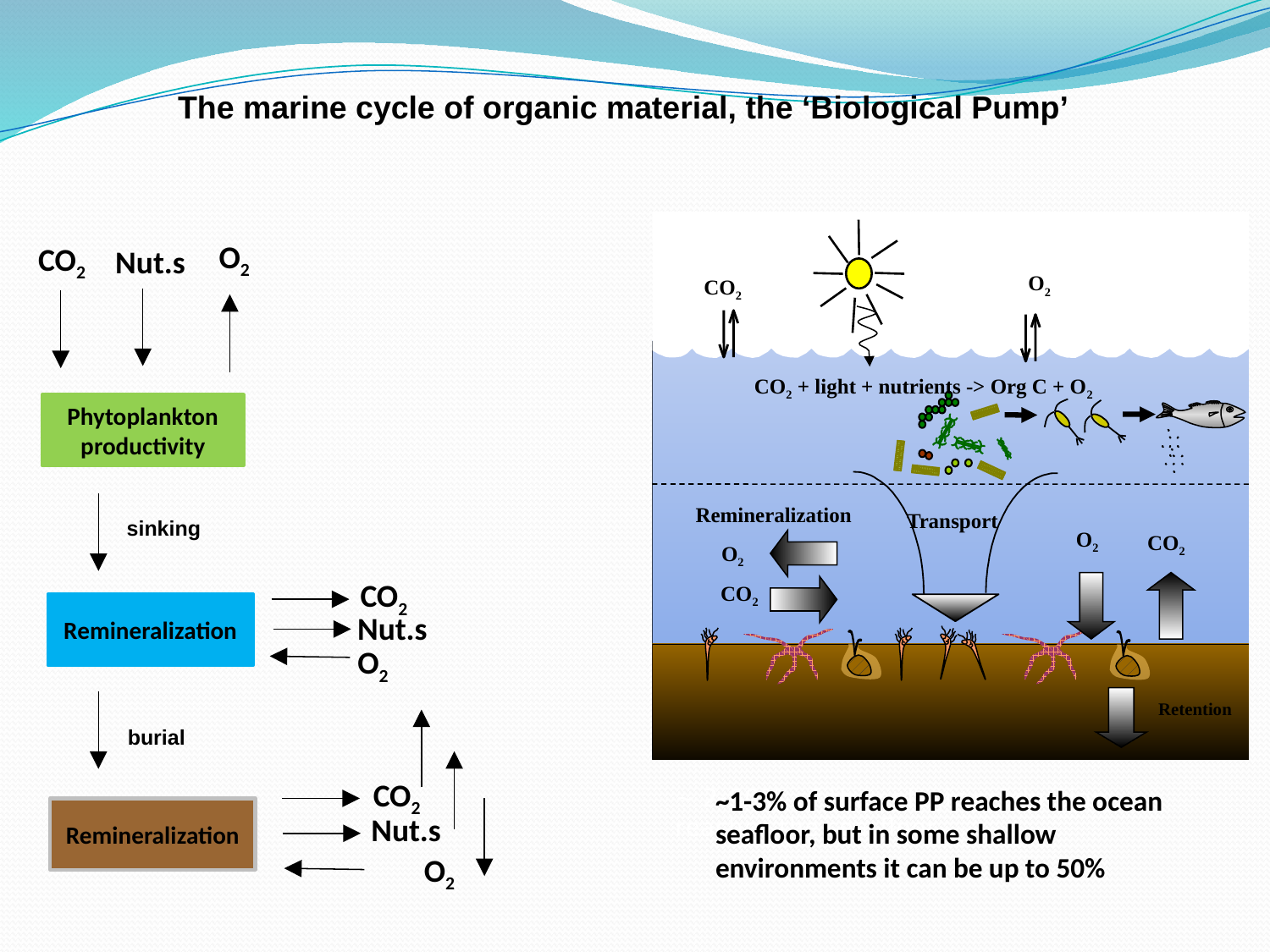

The marine cycle of organic material, the ‘Biological Pump’

O2
CO2

CO2 + light + nutrients -> Org C + O2

Remineralization
Transport
O2
CO2

Retention
~ 2-50% of the pelagic production  reaches the sea-floor
O2
CO2
Nut.s
Phytoplankton productivity
sinking

O2

CO2
CO2
Remineralization
Nut.s
O2
burial
CO2
~1-3% of surface PP reaches the ocean seafloor, but in some shallow environments it can be up to 50%
Remineralization
Nut.s
O2